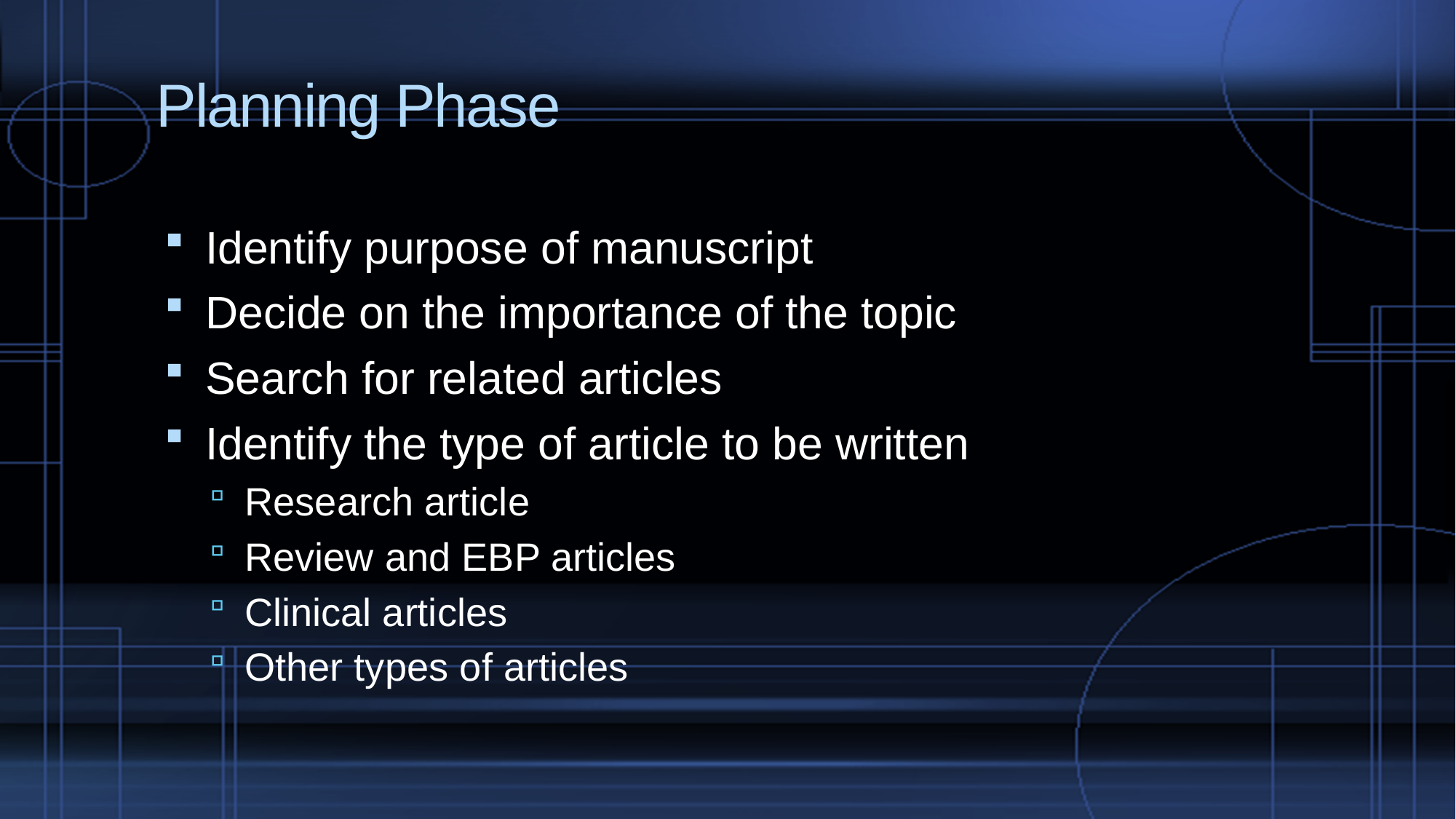

# Planning Phase
Identify purpose of manuscript
Decide on the importance of the topic
Search for related articles
Identify the type of article to be written
Research article
Review and EBP articles
Clinical articles
Other types of articles